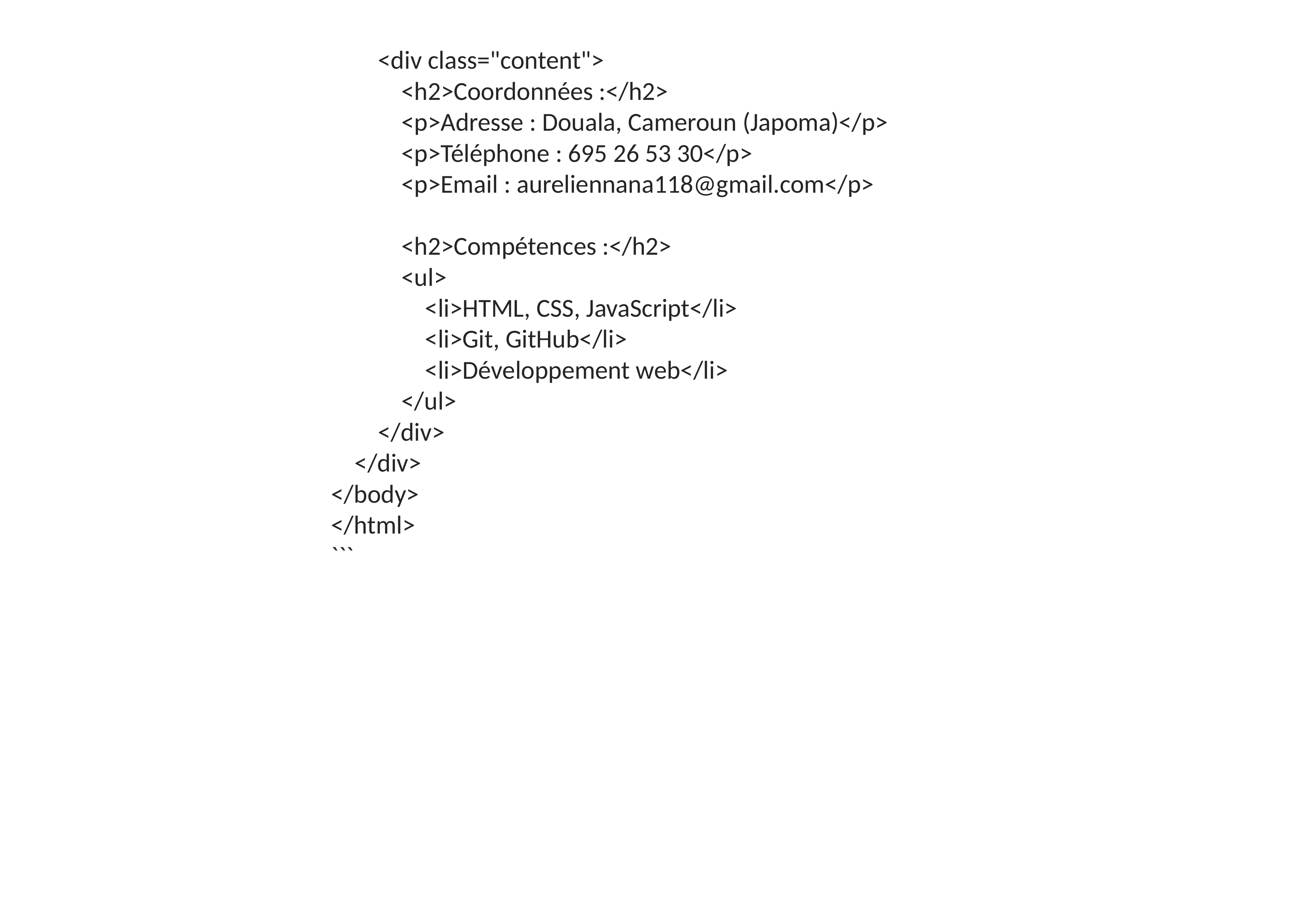

<div class="content">
            <h2>Coordonnées :</h2>
            <p>Adresse : Douala, Cameroun (Japoma)</p>
            <p>Téléphone : 695 26 53 30</p>
            <p>Email : aureliennana118@gmail.com</p>

            <h2>Compétences :</h2>
            <ul>
                <li>HTML, CSS, JavaScript</li>
                <li>Git, GitHub</li>
                <li>Développement web</li>
            </ul>
        </div>
    </div>
</body>
</html>
```